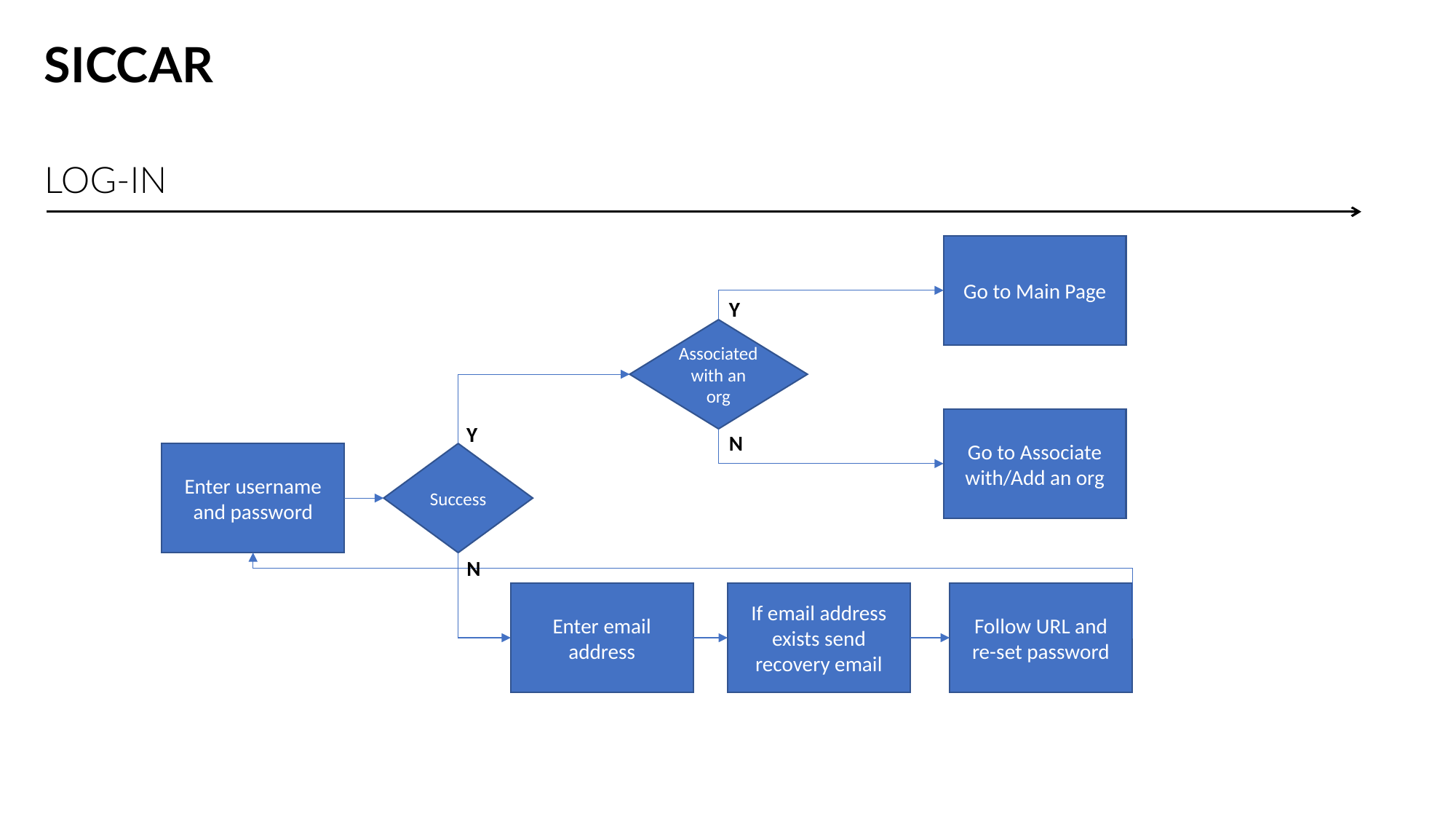

SICCAR
LOG-IN
Go to Main Page
Y
Associated with an org
Go to Associate with/Add an org
Y
N
Enter username and password
Success
N
Enter email address
If email address exists send recovery email
Follow URL and re-set password